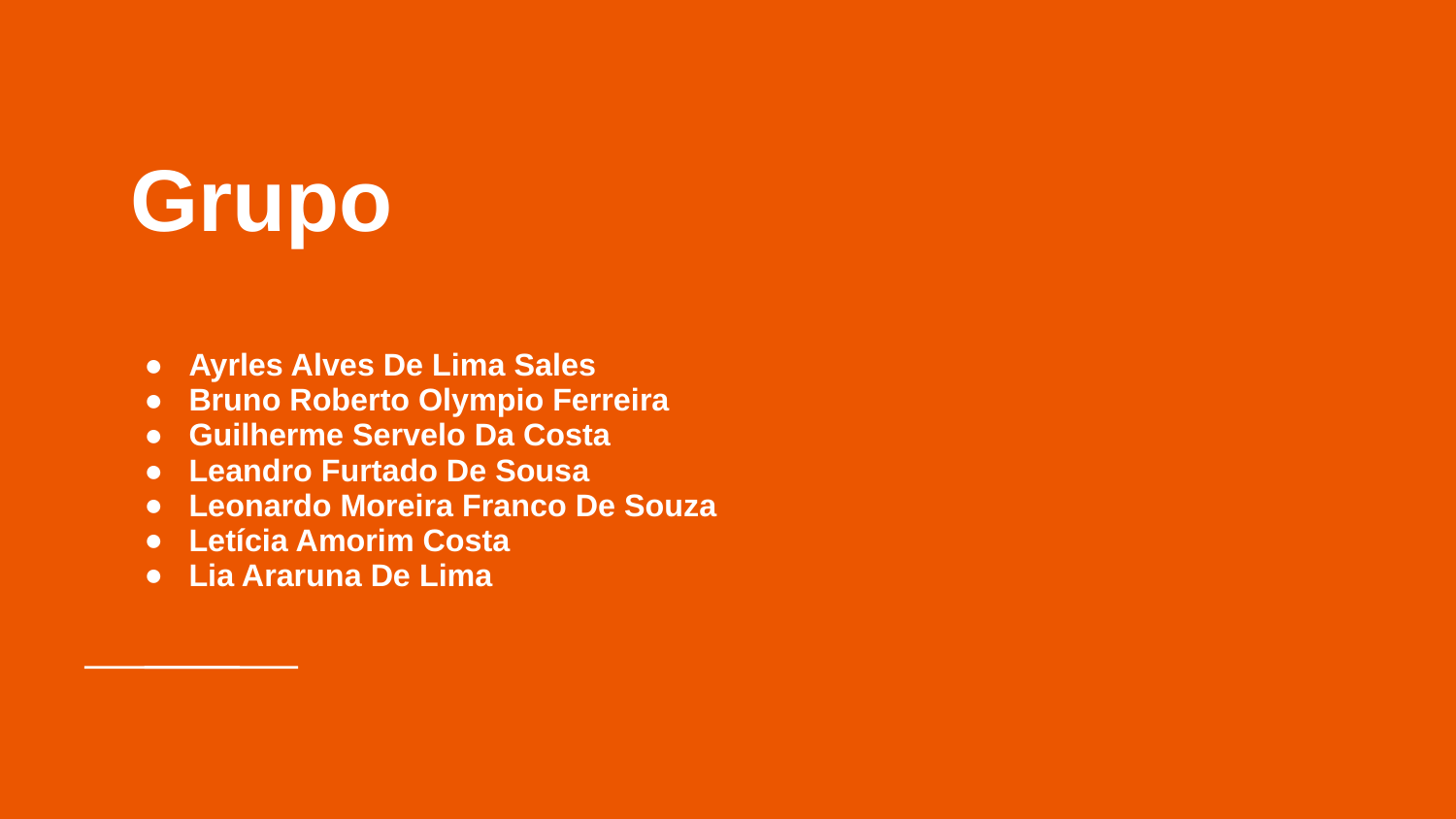

# Grupo

Ayrles Alves De Lima Sales
Bruno Roberto Olympio Ferreira
Guilherme Servelo Da Costa
Leandro Furtado De Sousa
Leonardo Moreira Franco De Souza
Letícia Amorim Costa
Lia Araruna De Lima